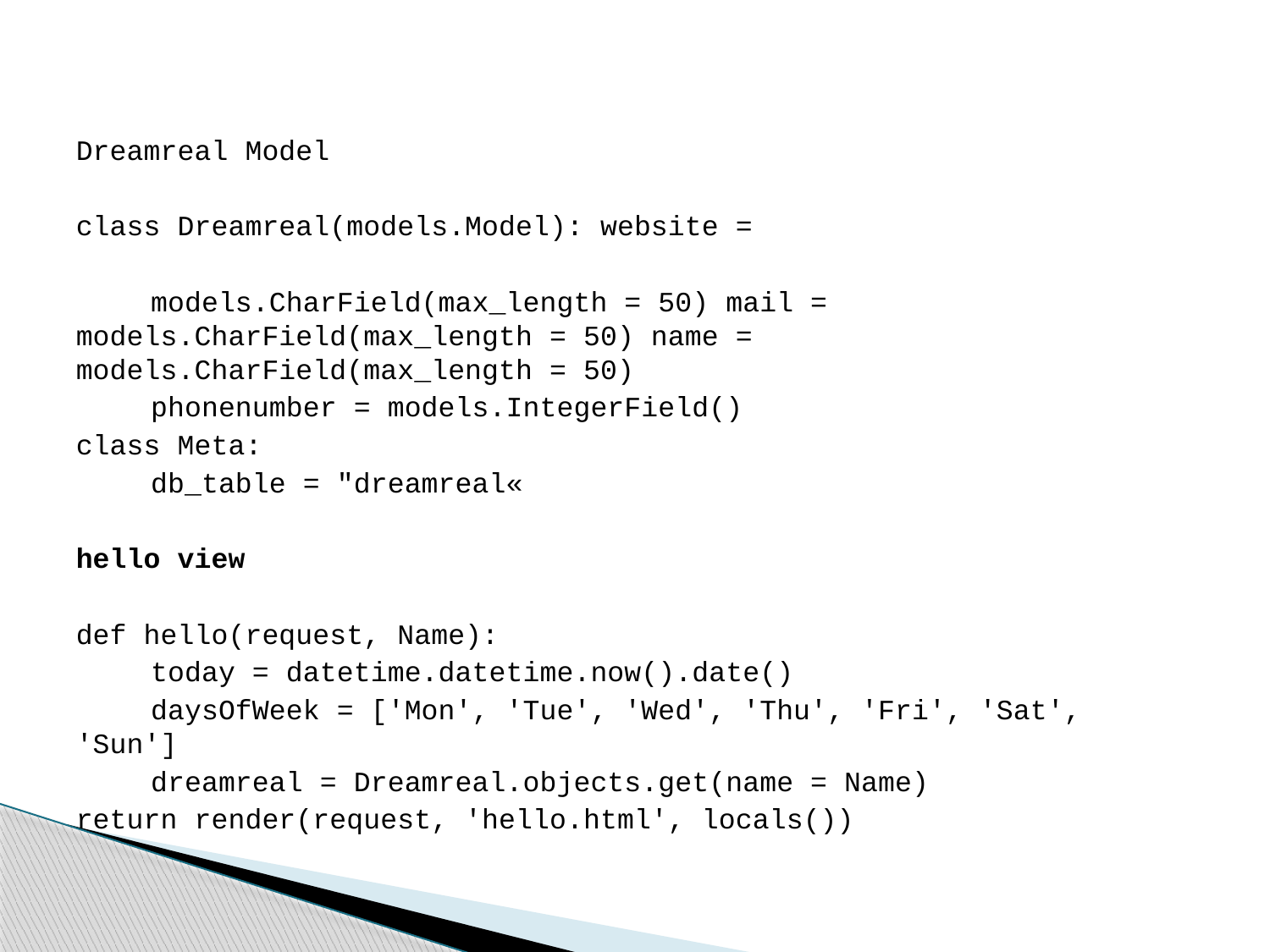

Dreamreal Model

class Dreamreal(models.Model): website =

	models.CharField(max_length = 50) mail = 	models.CharField(max_length = 50) name = 	models.CharField(max_length = 50)
	phonenumber = models.IntegerField()
class Meta:
  	db_table = "dreamreal«

hello view

def hello(request, Name):
	today = datetime.datetime.now().date()
	daysOfWeek = ['Mon', 'Tue', 'Wed', 'Thu', 'Fri', 'Sat', 'Sun']
	dreamreal = Dreamreal.objects.get(name = Name)
return render(request, 'hello.html', locals())